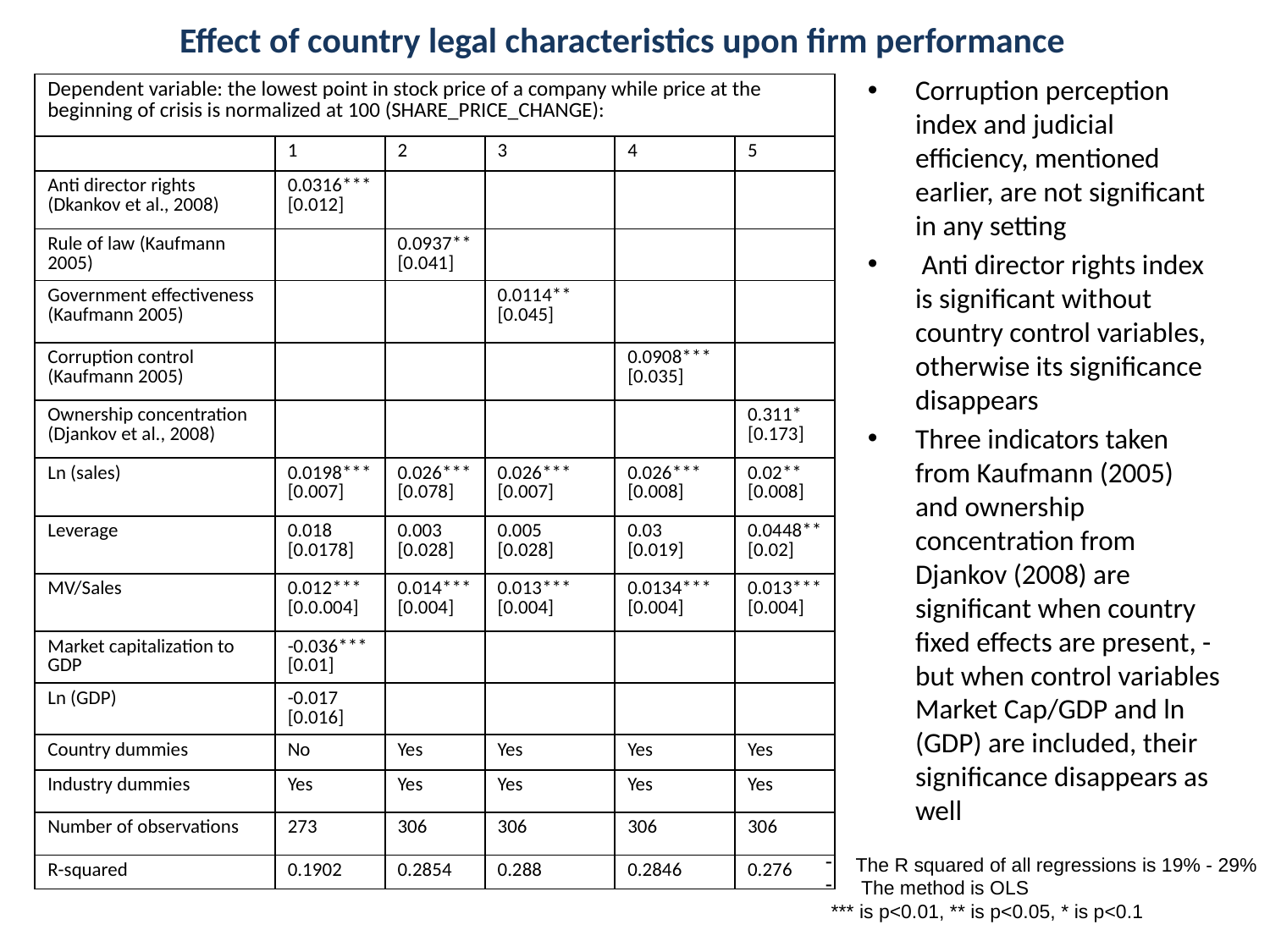

# Effect of country legal characteristics upon firm performance
Corruption perception index and judicial efficiency, mentioned earlier, are not significant in any setting
 Anti director rights index is significant without country control variables, otherwise its significance disappears
Three indicators taken from Kaufmann (2005) and ownership concentration from Djankov (2008) are significant when country fixed effects are present, - but when control variables Market Cap/GDP and ln (GDP) are included, their significance disappears as well

| Dependent variable: the lowest point in stock price of a company while price at the beginning of crisis is normalized at 100 (SHARE\_PRICE\_CHANGE): |  |  |  |  |  |
| --- | --- | --- | --- | --- | --- |
|  | 1 | 2 | 3 | 4 | 5 |
| Anti director rights (Dkankov et al., 2008) | 0.0316\*\*\* [0.012] |  |  |  |  |
| Rule of law (Kaufmann 2005) |  | 0.0937\*\* [0.041] |  |  |  |
| Government effectiveness (Kaufmann 2005) |  |  | 0.0114\*\* [0.045] |  |  |
| Corruption control (Kaufmann 2005) |  |  |  | 0.0908\*\*\* [0.035] |  |
| Ownership concentration (Djankov et al., 2008) |  |  |  |  | 0.311\* [0.173] |
| Ln (sales) | 0.0198\*\*\* [0.007] | 0.026\*\*\* [0.078] | 0.026\*\*\* [0.007] | 0.026\*\*\* [0.008] | 0.02\*\* [0.008] |
| Leverage | 0.018 [0.0178] | 0.003 [0.028] | 0.005 [0.028] | 0.03 [0.019] | 0.0448\*\* [0.02] |
| MV/Sales | 0.012\*\*\* [0.0.004] | 0.014\*\*\* [0.004] | 0.013\*\*\* [0.004] | 0.0134\*\*\* [0.004] | 0.013\*\*\* [0.004] |
| Market capitalization to GDP | -0.036\*\*\* [0.01] |  |  |  |  |
| Ln (GDP) | -0.017 [0.016] |  |  |  |  |
| Country dummies | No | Yes | Yes | Yes | Yes |
| Industry dummies | Yes | Yes | Yes | Yes | Yes |
| Number of observations | 273 | 306 | 306 | 306 | 306 |
| R-squared | 0.1902 | 0.2854 | 0.288 | 0.2846 | 0.276 |
The R squared of all regressions is 19% - 29%
 The method is OLS
 *** is p<0.01, ** is p<0.05, * is p<0.1